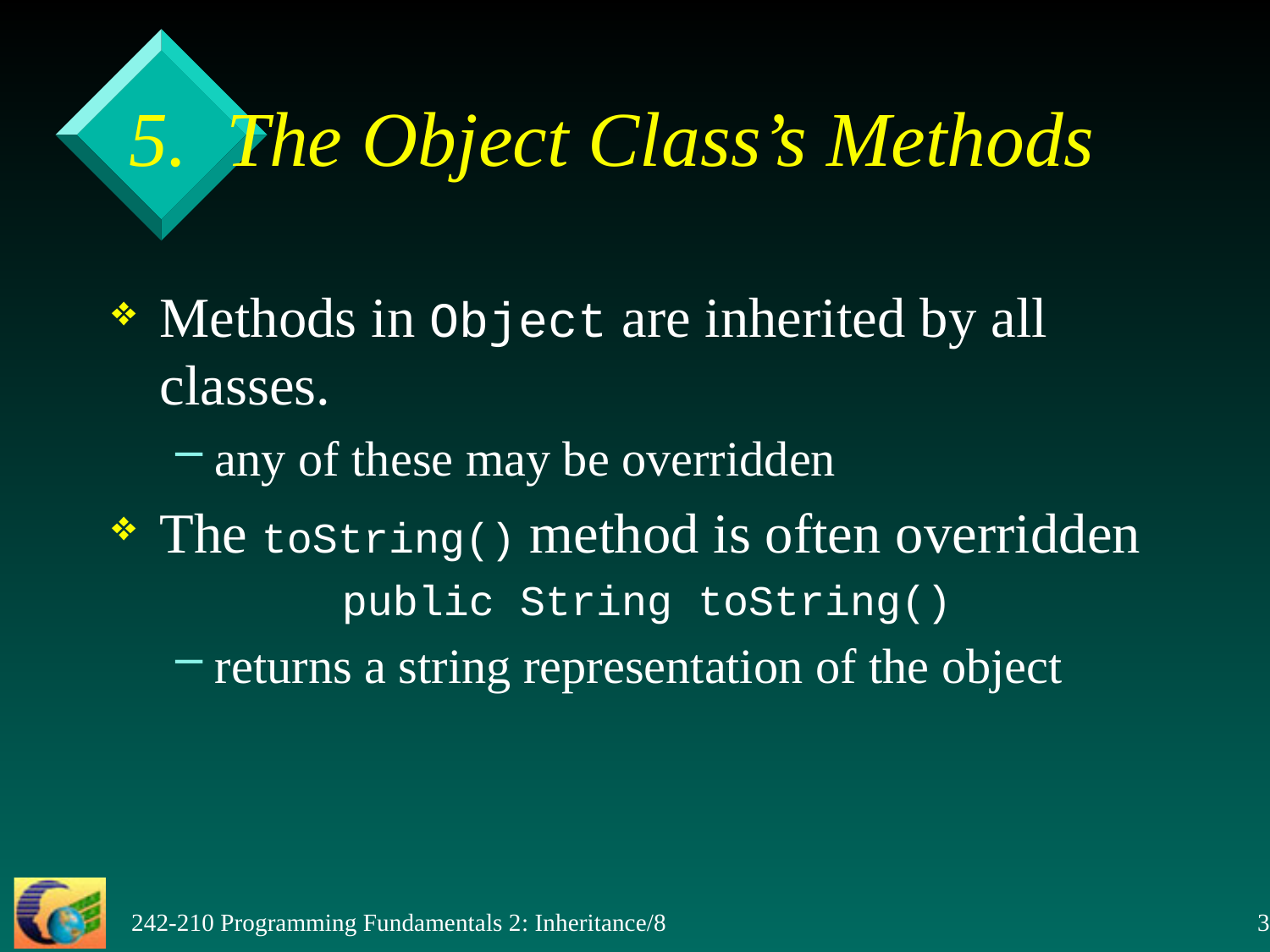

# 5.  The Object Class’s Methods
Methods in Object are inherited by all classes.
any of these may be overridden
The toString() method is often overridden
		public String toString()
returns a string representation of the object